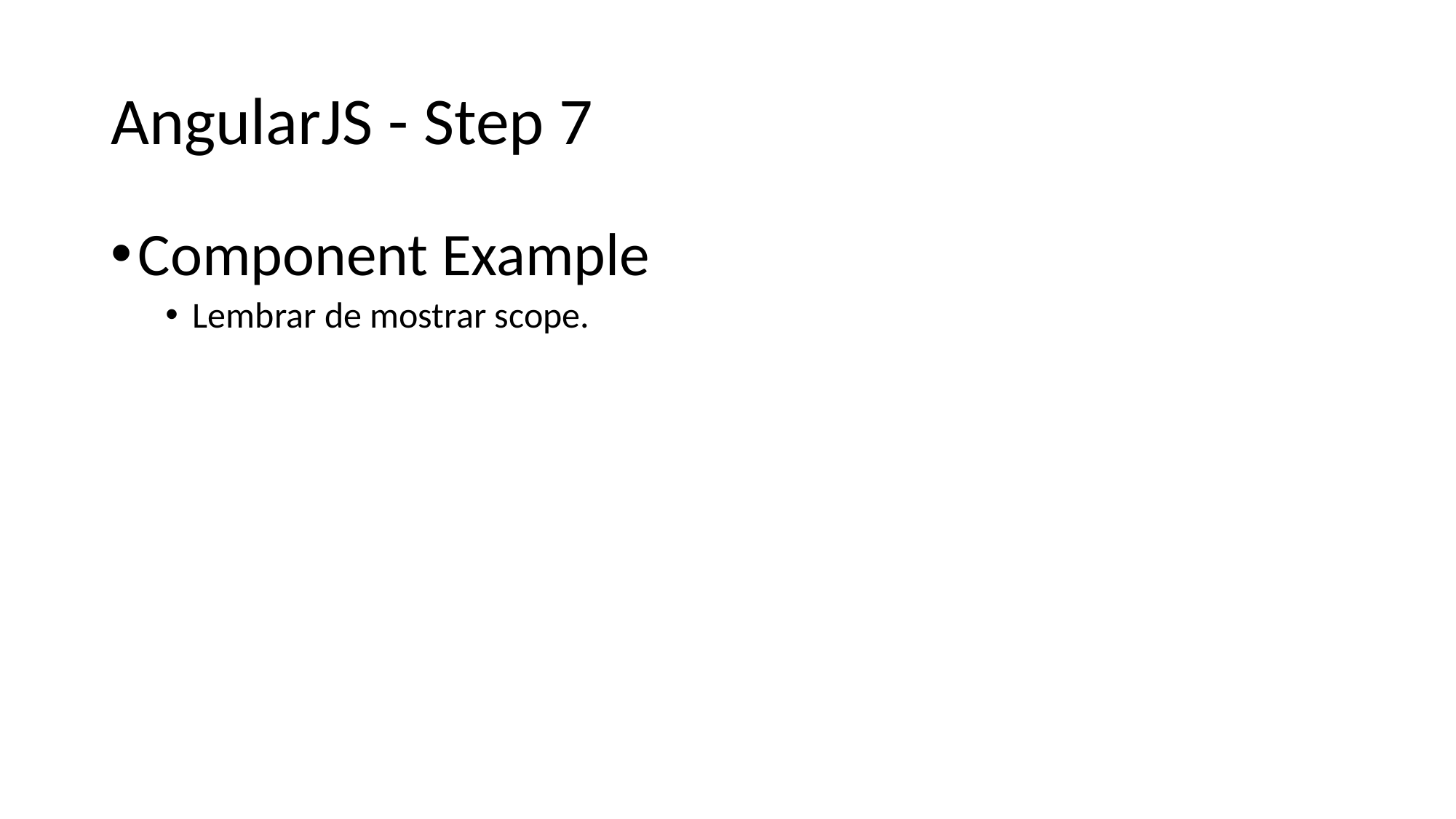

# AngularJS - Step 7
Component Example
Lembrar de mostrar scope.